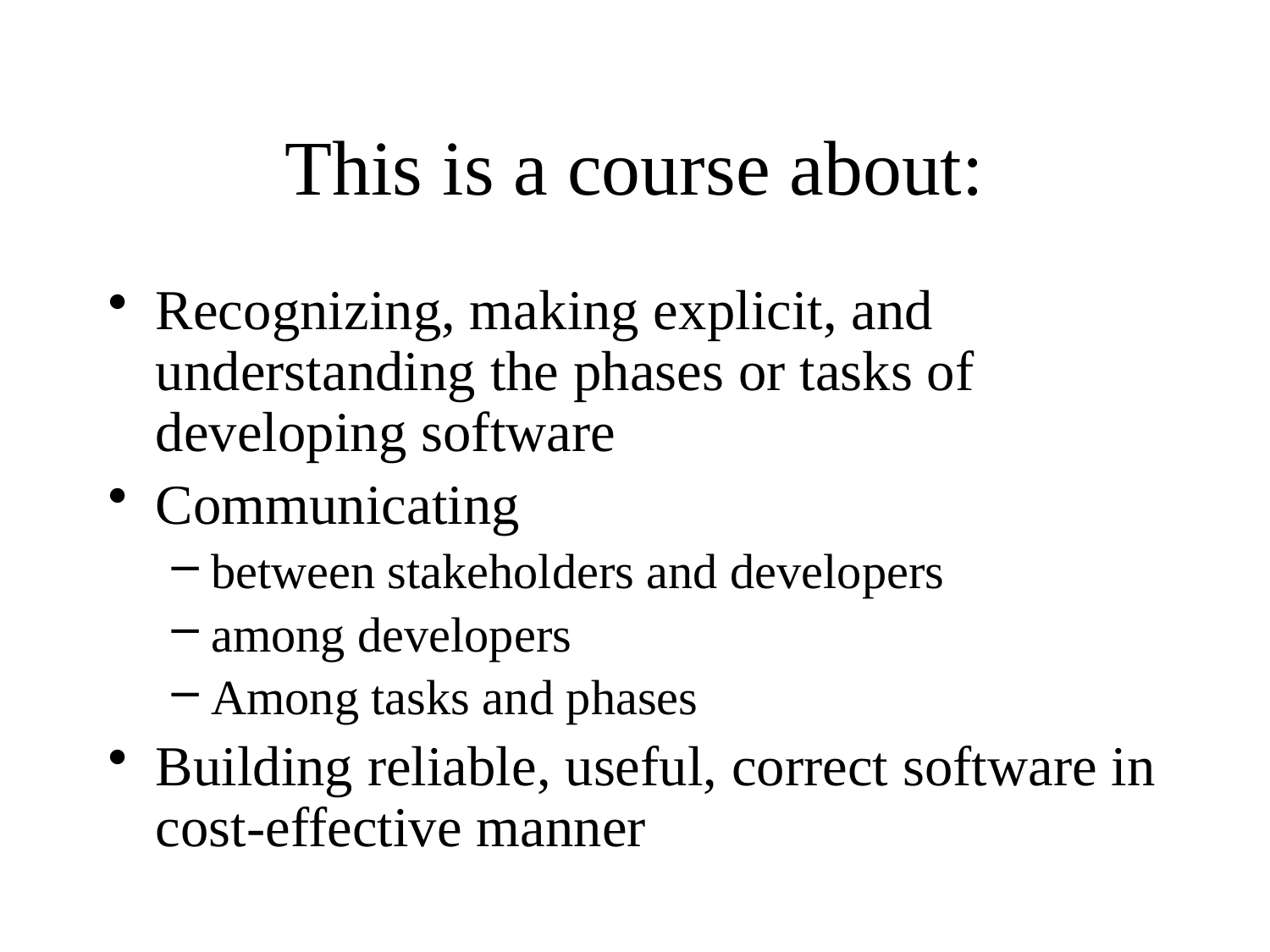

# This is a course about:
Recognizing, making explicit, and understanding the phases or tasks of developing software
Communicating
between stakeholders and developers
among developers
Among tasks and phases
Building reliable, useful, correct software in cost-effective manner